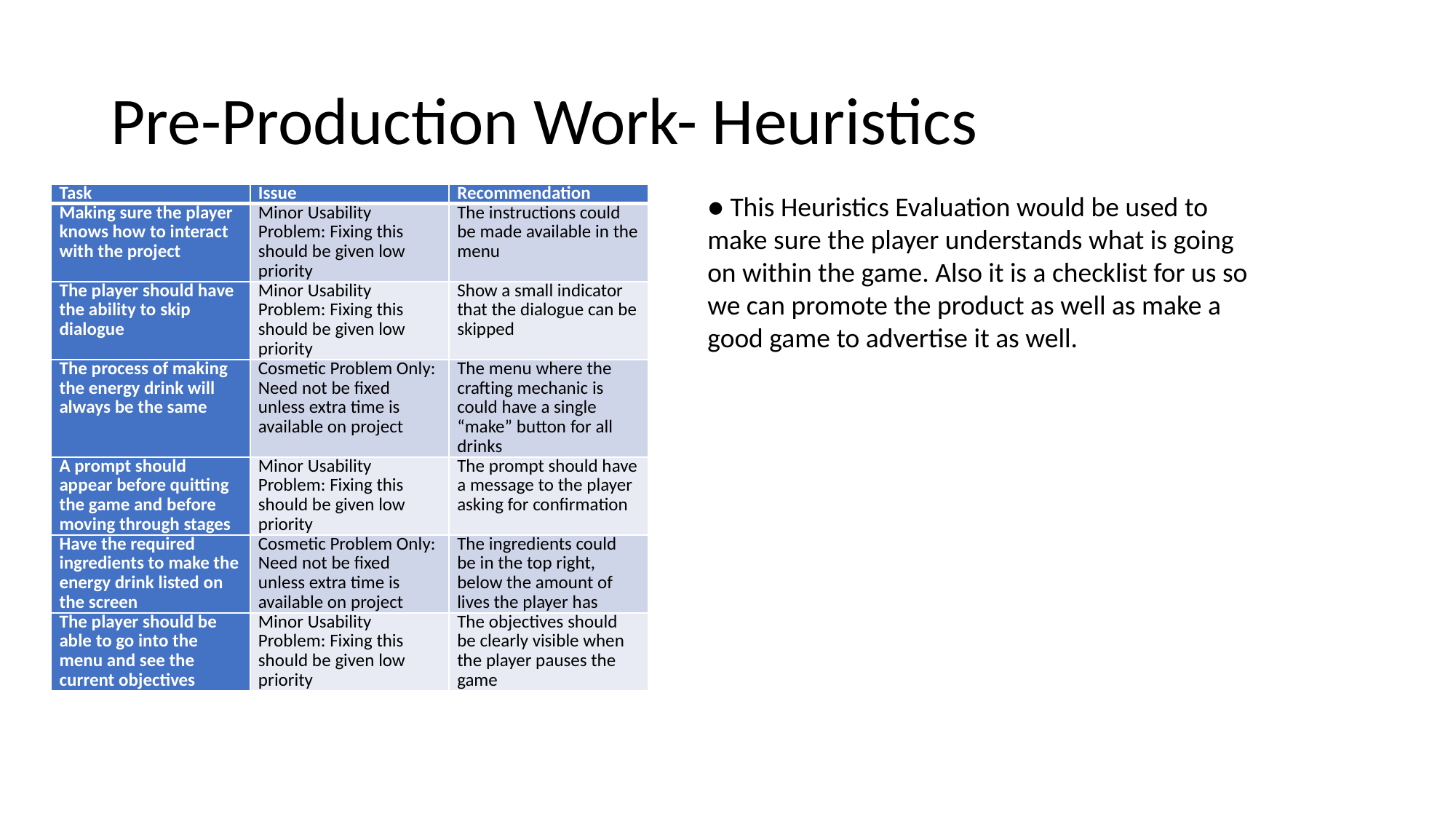

# Pre-Production Work- Heuristics
| Task | Issue | Recommendation |
| --- | --- | --- |
| Making sure the player knows how to interact with the project | Minor Usability Problem: Fixing this should be given low priority | The instructions could be made available in the menu |
| The player should have the ability to skip dialogue | Minor Usability Problem: Fixing this should be given low priority | Show a small indicator that the dialogue can be skipped |
| The process of making the energy drink will always be the same | Cosmetic Problem Only: Need not be fixed unless extra time is available on project | The menu where the crafting mechanic is could have a single “make” button for all drinks |
| A prompt should appear before quitting the game and before moving through stages | Minor Usability Problem: Fixing this should be given low priority | The prompt should have a message to the player asking for confirmation |
| Have the required ingredients to make the energy drink listed on the screen | Cosmetic Problem Only: Need not be fixed unless extra time is available on project | The ingredients could be in the top right, below the amount of lives the player has |
| The player should be able to go into the menu and see the current objectives | Minor Usability Problem: Fixing this should be given low priority | The objectives should be clearly visible when the player pauses the game |
● This Heuristics Evaluation would be used to make sure the player understands what is going on within the game. Also it is a checklist for us so we can promote the product as well as make a good game to advertise it as well.